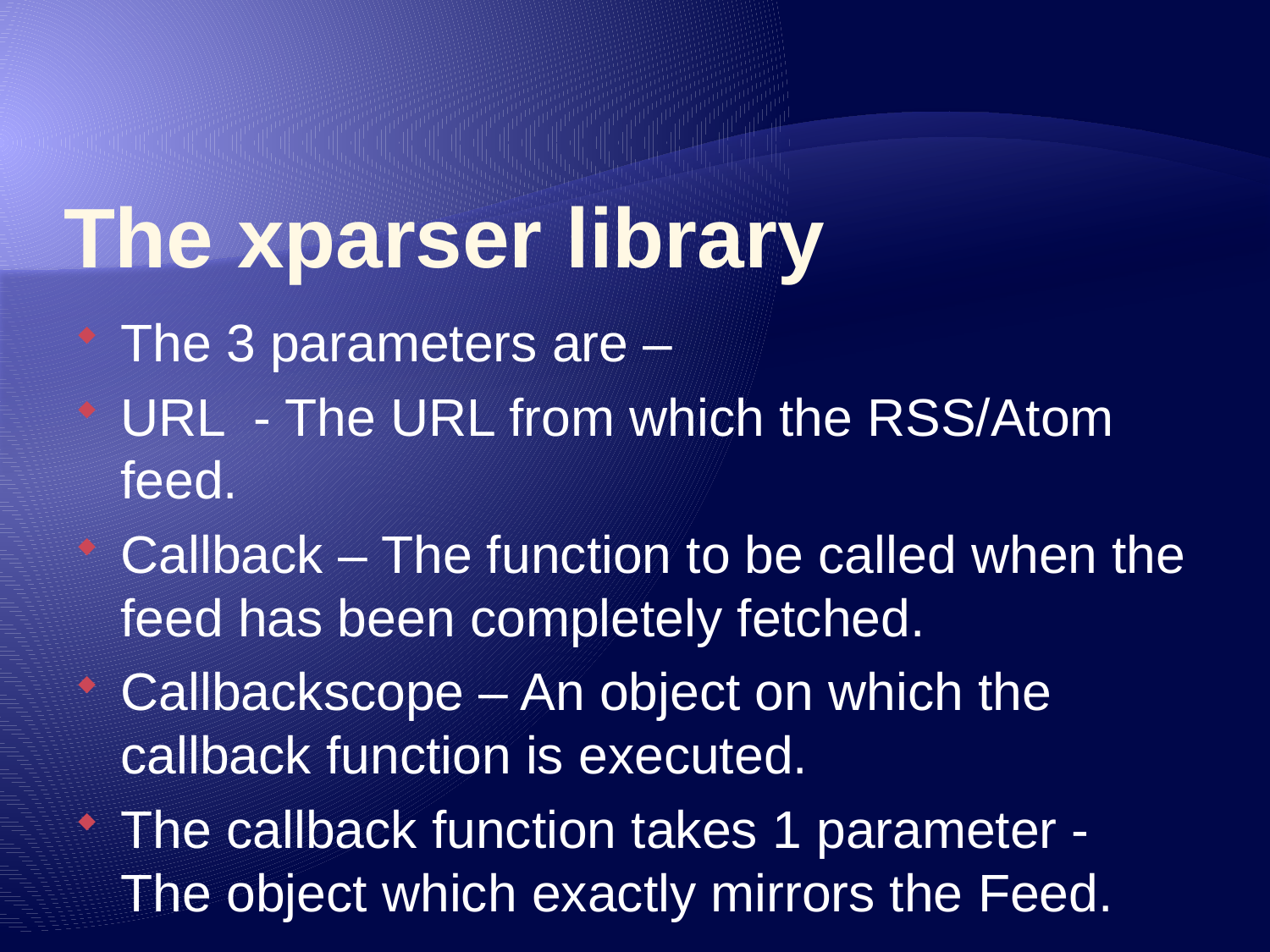

# The xparser library
The 3 parameters are –
URL  - The URL from which the RSS/Atom feed.
Callback – The function to be called when the feed has been completely fetched.
Callbackscope – An object on which the callback function is executed.
The callback function takes 1 parameter -  The object which exactly mirrors the Feed.